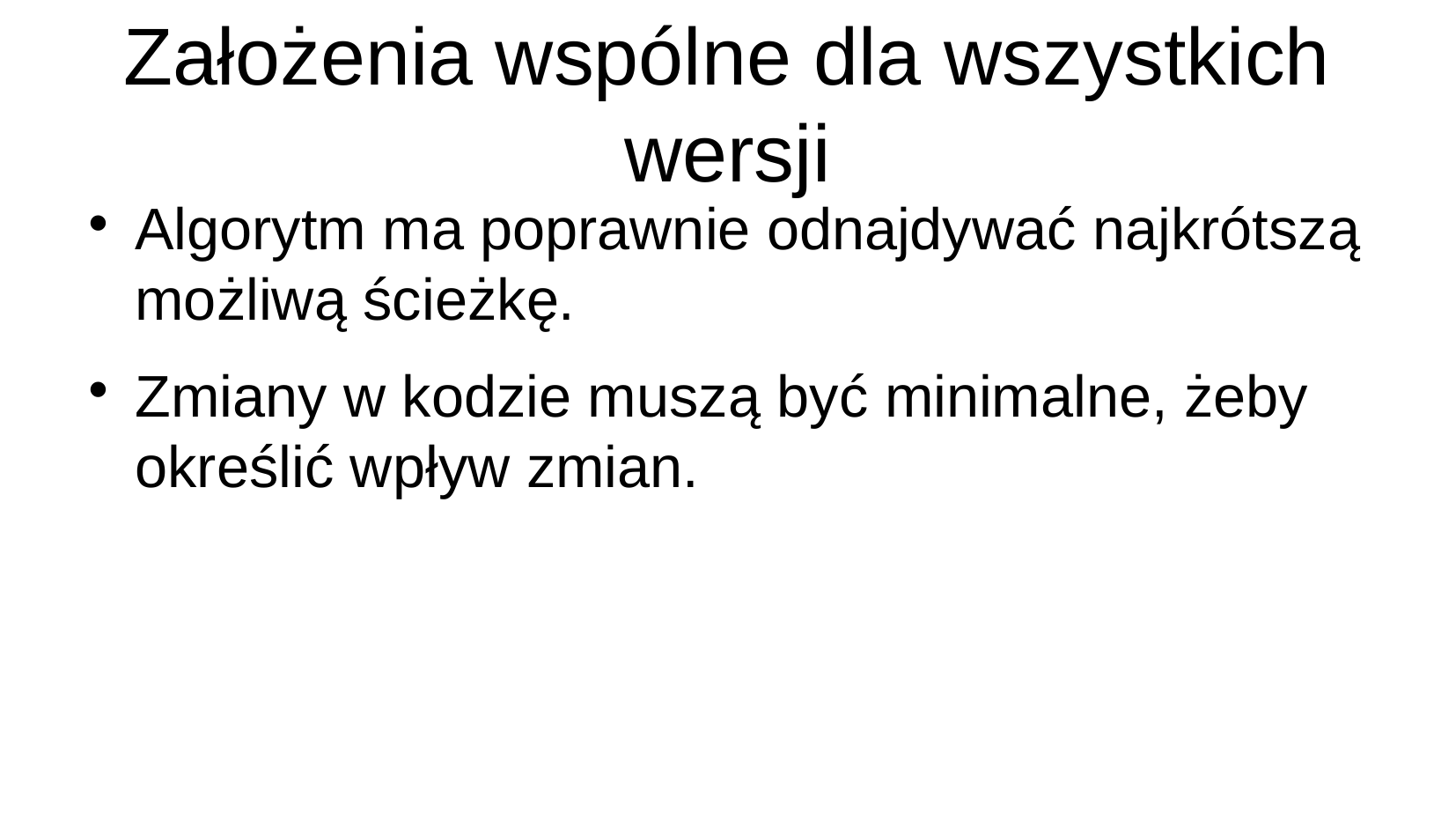

Założenia wspólne dla wszystkich wersji
Algorytm ma poprawnie odnajdywać najkrótszą możliwą ścieżkę.
Zmiany w kodzie muszą być minimalne, żeby określić wpływ zmian.